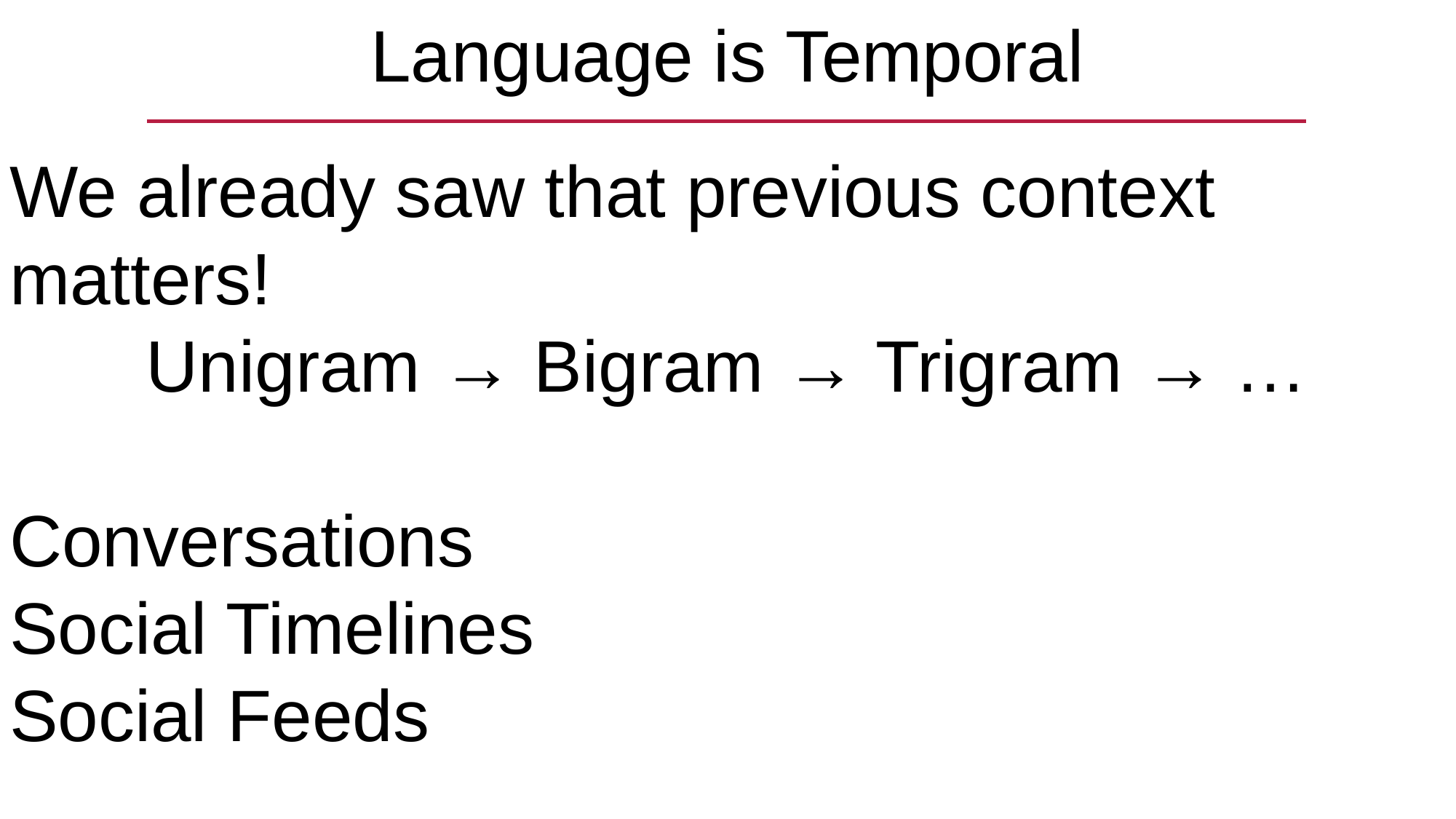

Language is Temporal
We already saw that previous context matters!
Unigram → Bigram → Trigram → …

Conversations
Social Timelines
Social Feeds